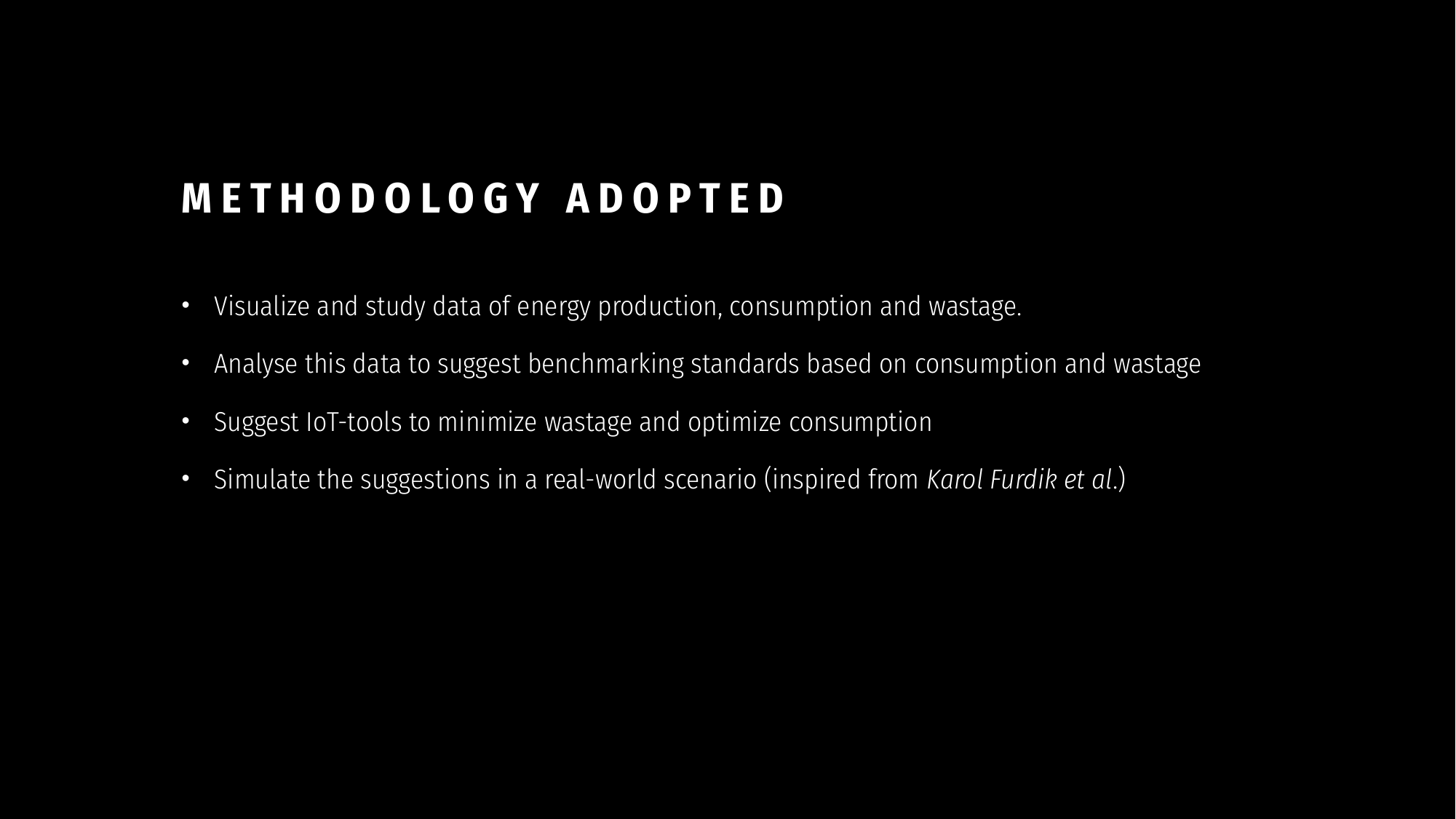

# Methodology adopted
Visualize and study data of energy production, consumption and wastage.
Analyse this data to suggest benchmarking standards based on consumption and wastage
Suggest IoT-tools to minimize wastage and optimize consumption
Simulate the suggestions in a real-world scenario (inspired from Karol Furdik et al.)